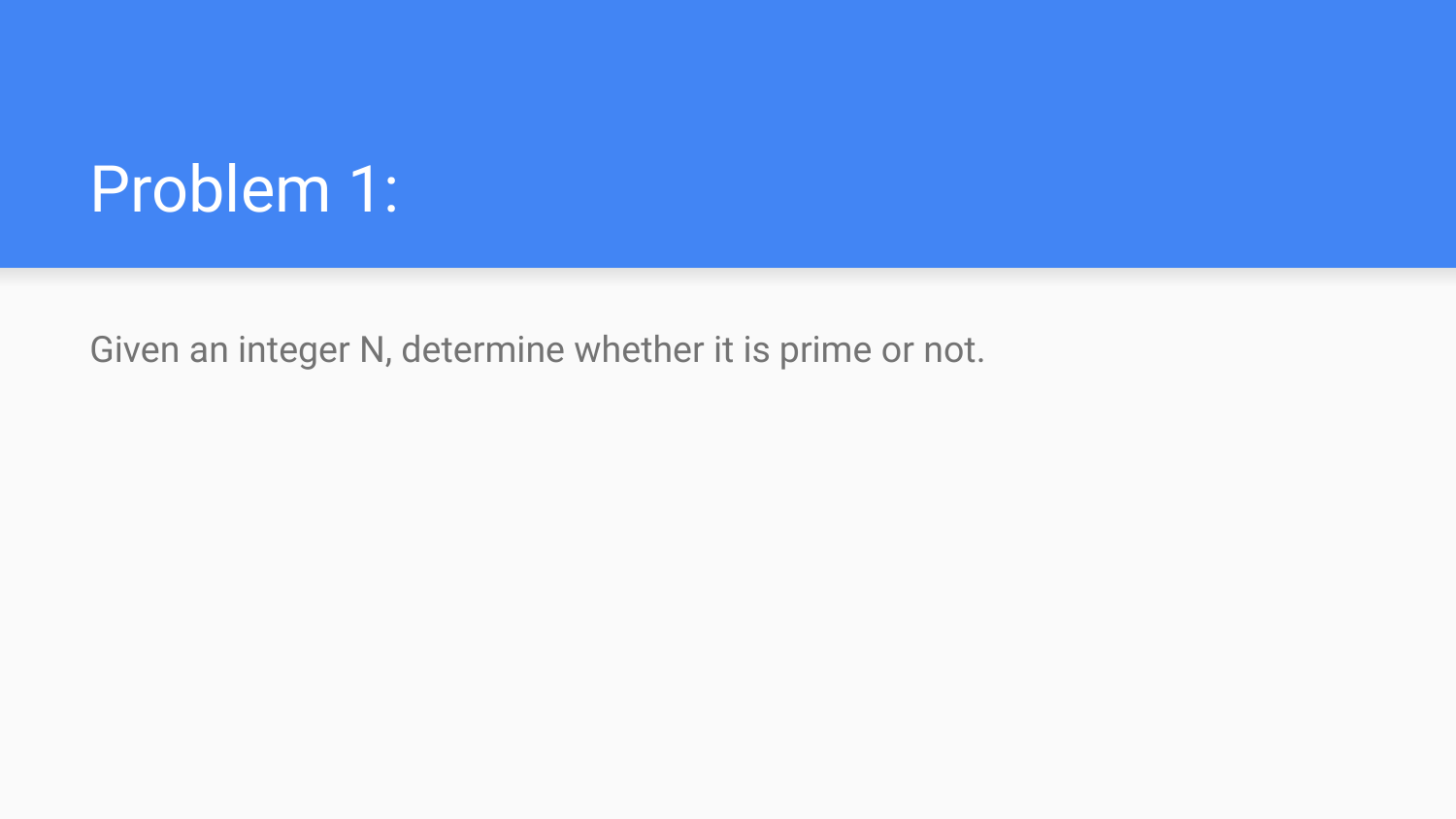

# Problem 1:
Given an integer N, determine whether it is prime or not.